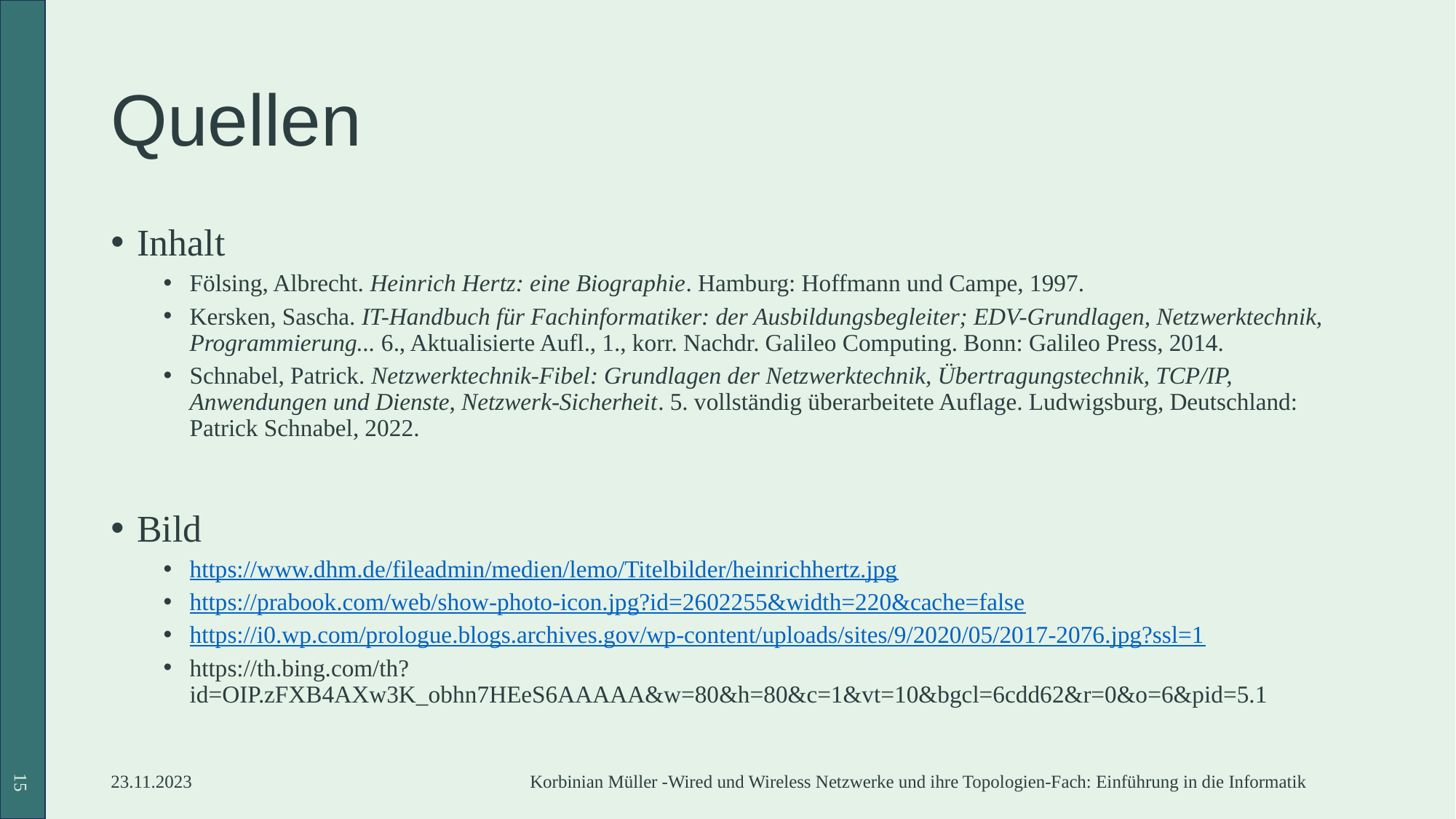

# Quellen
Inhalt
Fölsing, Albrecht. Heinrich Hertz: eine Biographie. Hamburg: Hoffmann und Campe, 1997.
Kersken, Sascha. IT-Handbuch für Fachinformatiker: der Ausbildungsbegleiter; EDV-Grundlagen, Netzwerktechnik, Programmierung... 6., Aktualisierte Aufl., 1., korr. Nachdr. Galileo Computing. Bonn: Galileo Press, 2014.
Schnabel, Patrick. Netzwerktechnik-Fibel: Grundlagen der Netzwerktechnik, Übertragungstechnik, TCP/IP, Anwendungen und Dienste, Netzwerk-Sicherheit. 5. vollständig überarbeitete Auflage. Ludwigsburg, Deutschland: Patrick Schnabel, 2022.

Bild
https://www.dhm.de/fileadmin/medien/lemo/Titelbilder/heinrichhertz.jpg
https://prabook.com/web/show-photo-icon.jpg?id=2602255&width=220&cache=false
https://i0.wp.com/prologue.blogs.archives.gov/wp-content/uploads/sites/9/2020/05/2017-2076.jpg?ssl=1
https://th.bing.com/th?id=OIP.zFXB4AXw3K_obhn7HEeS6AAAAA&w=80&h=80&c=1&vt=10&bgcl=6cdd62&r=0&o=6&pid=5.1

15
23.11.2023
Korbinian Müller -Wired und Wireless Netzwerke und ihre Topologien-Fach: Einführung in die Informatik